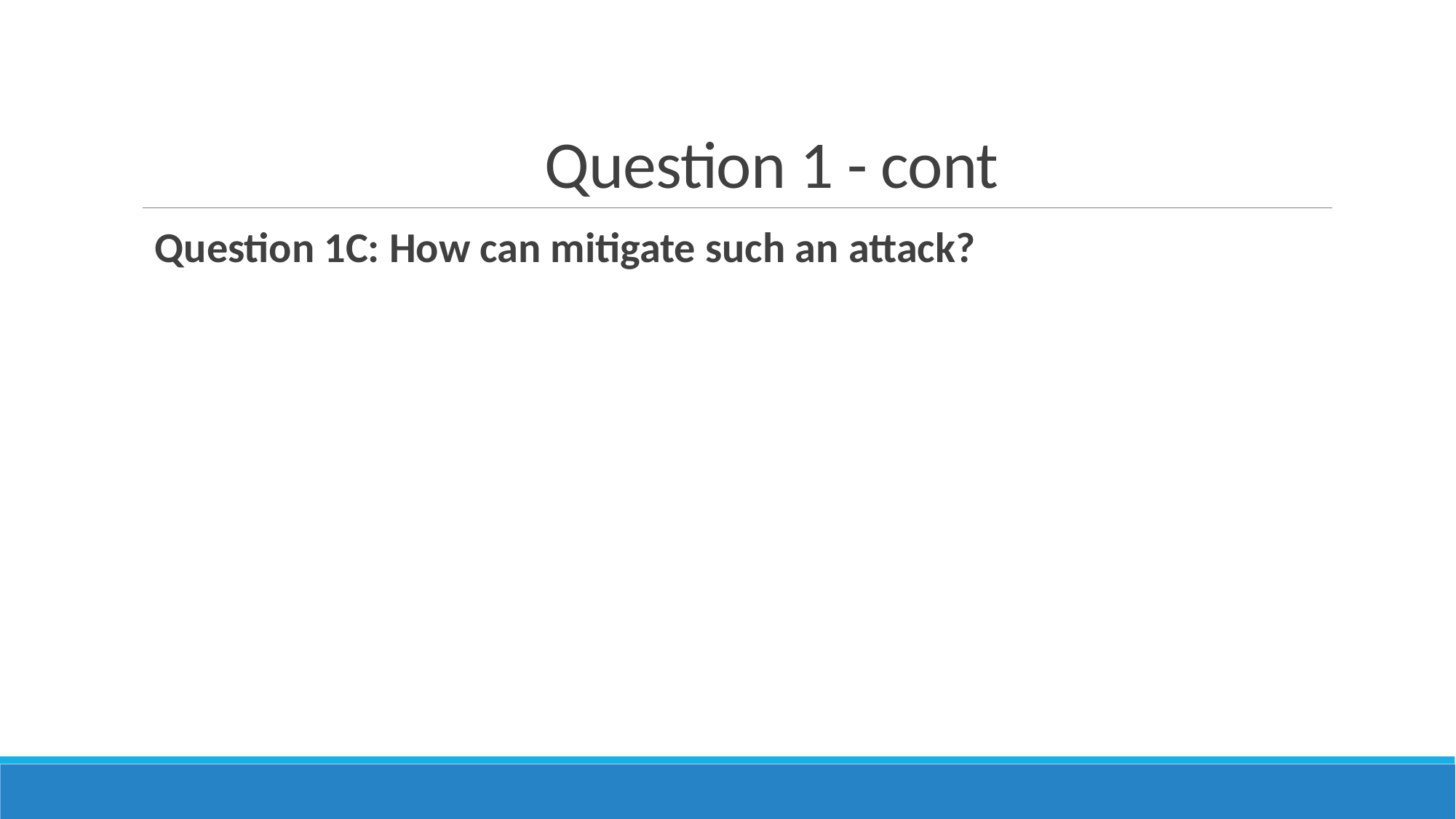

# Question 1 - cont
Question 1C: How can mitigate such an attack?